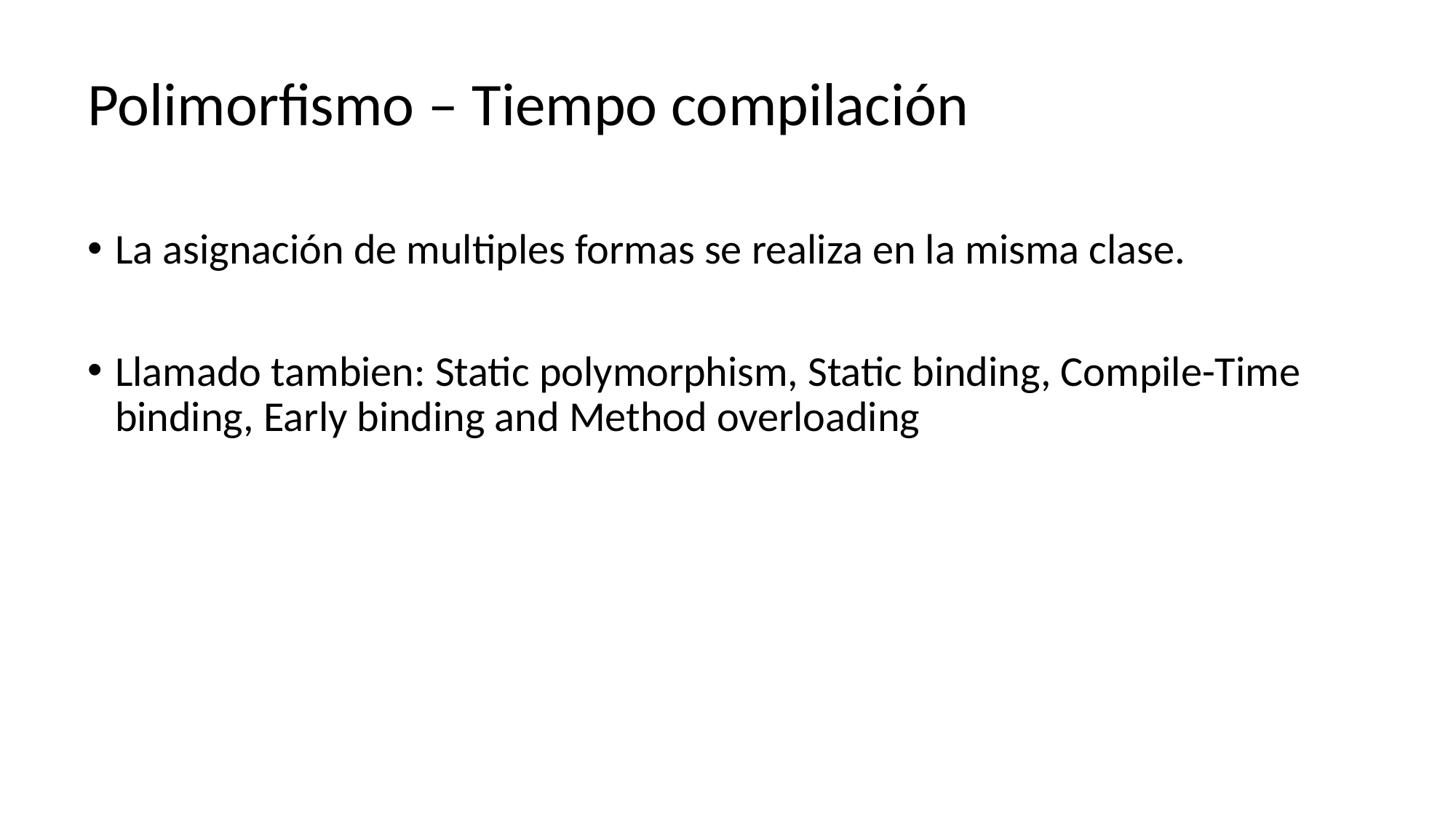

# Polimorfismo – Tiempo compilación
La asignación de multiples formas se realiza en la misma clase.

Llamado tambien: Static polymorphism, Static binding, Compile-Time binding, Early binding and Method overloading